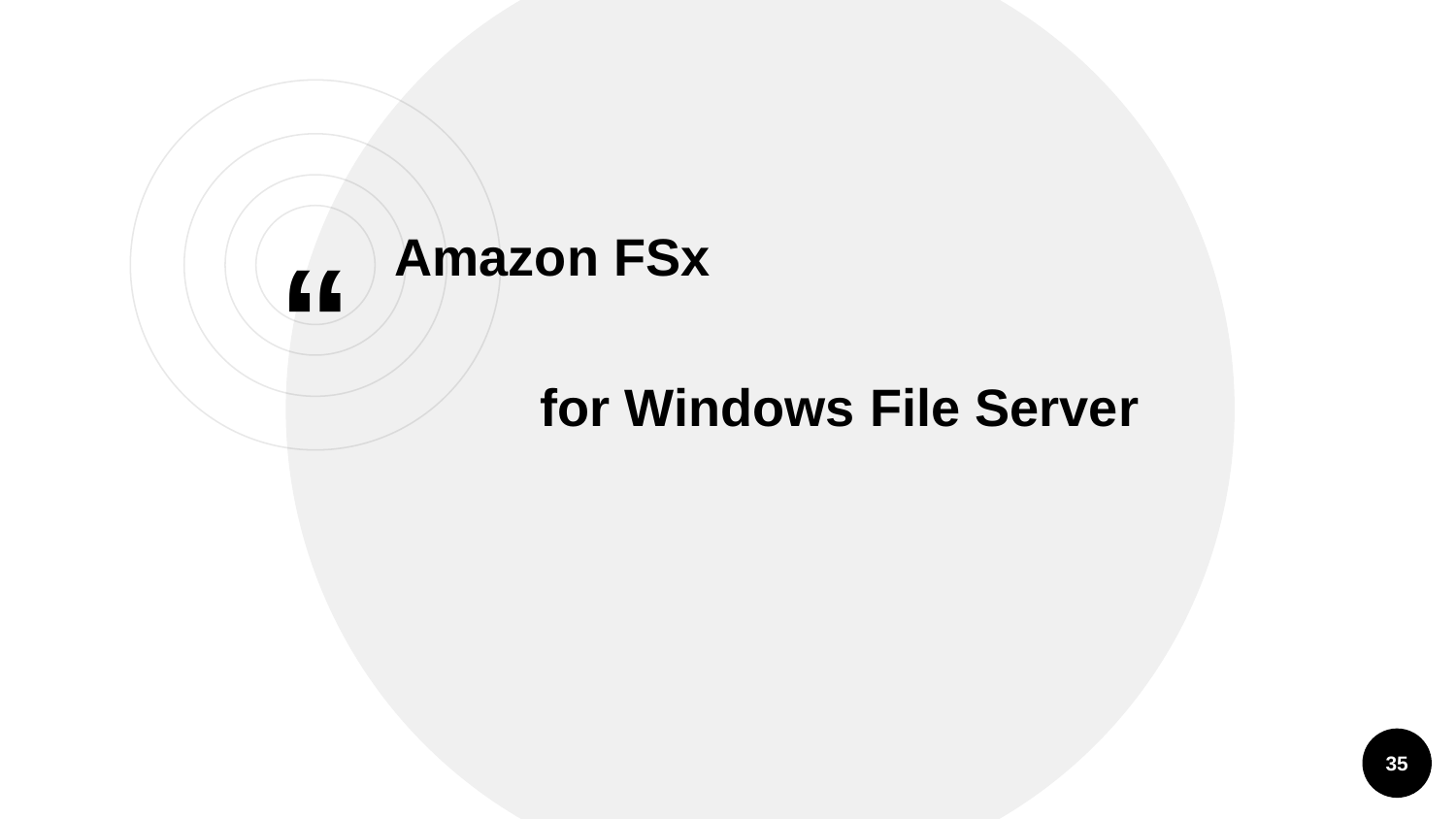

Amazon FSx

	for Windows File Server
35